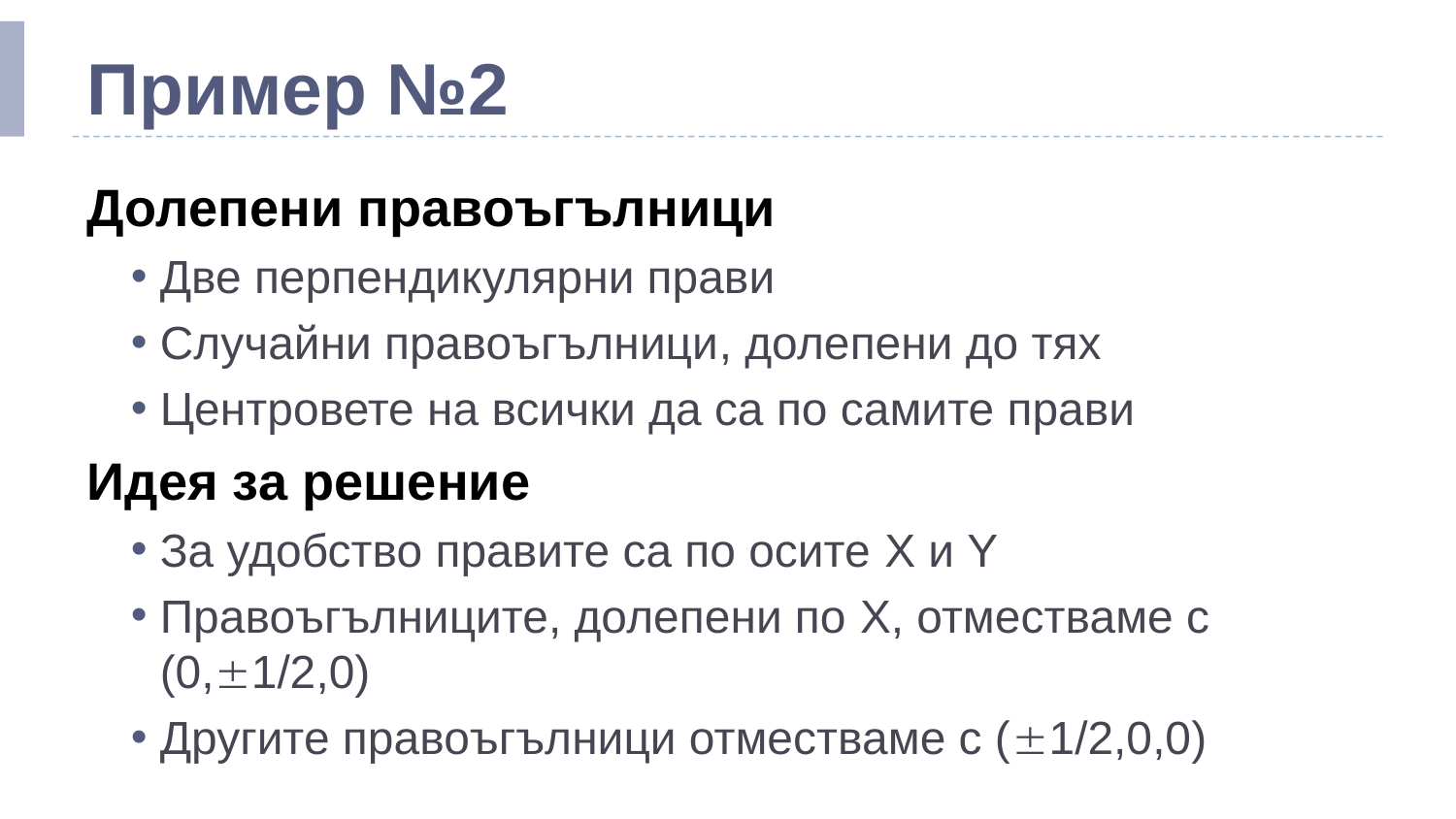

# Пример №2
Долепени правоъгълници
Две перпендикулярни прави
Случайни правоъгълници, долепени до тях
Центровете на всички да са по самите прави
Идея за решение
За удобство правите са по осите X и Y
Правоъгълниците, долепени по X, отместваме с (0,±1/2,0)
Другите правоъгълници отместваме с (±1/2,0,0)